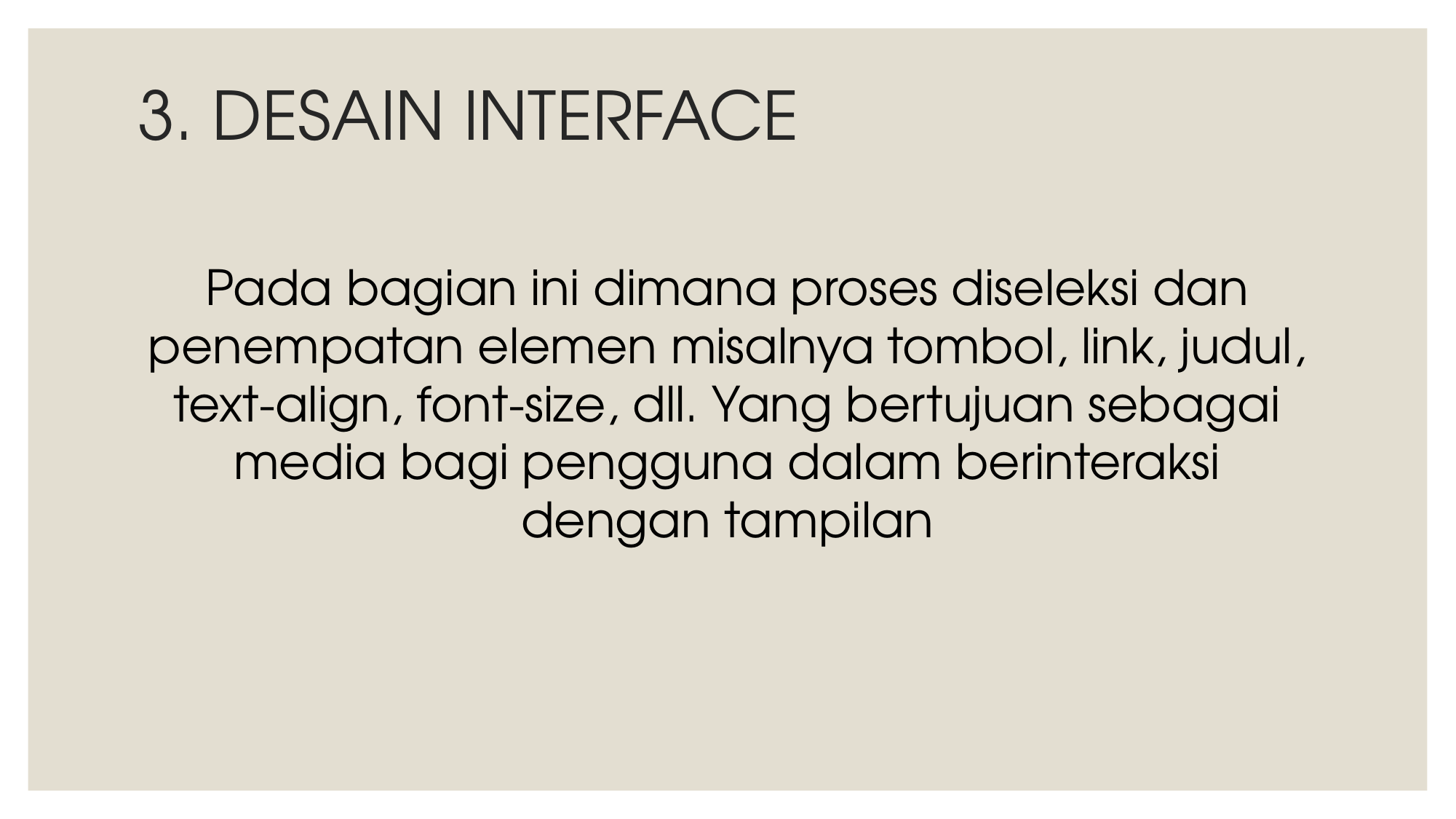

# 3. DESAIN INTERFACE
Pada bagian ini dimana proses diseleksi dan penempatan elemen misalnya tombol, link, judul, text-align, font-size, dll. Yang bertujuan sebagai media bagi pengguna dalam berinteraksi dengan tampilan